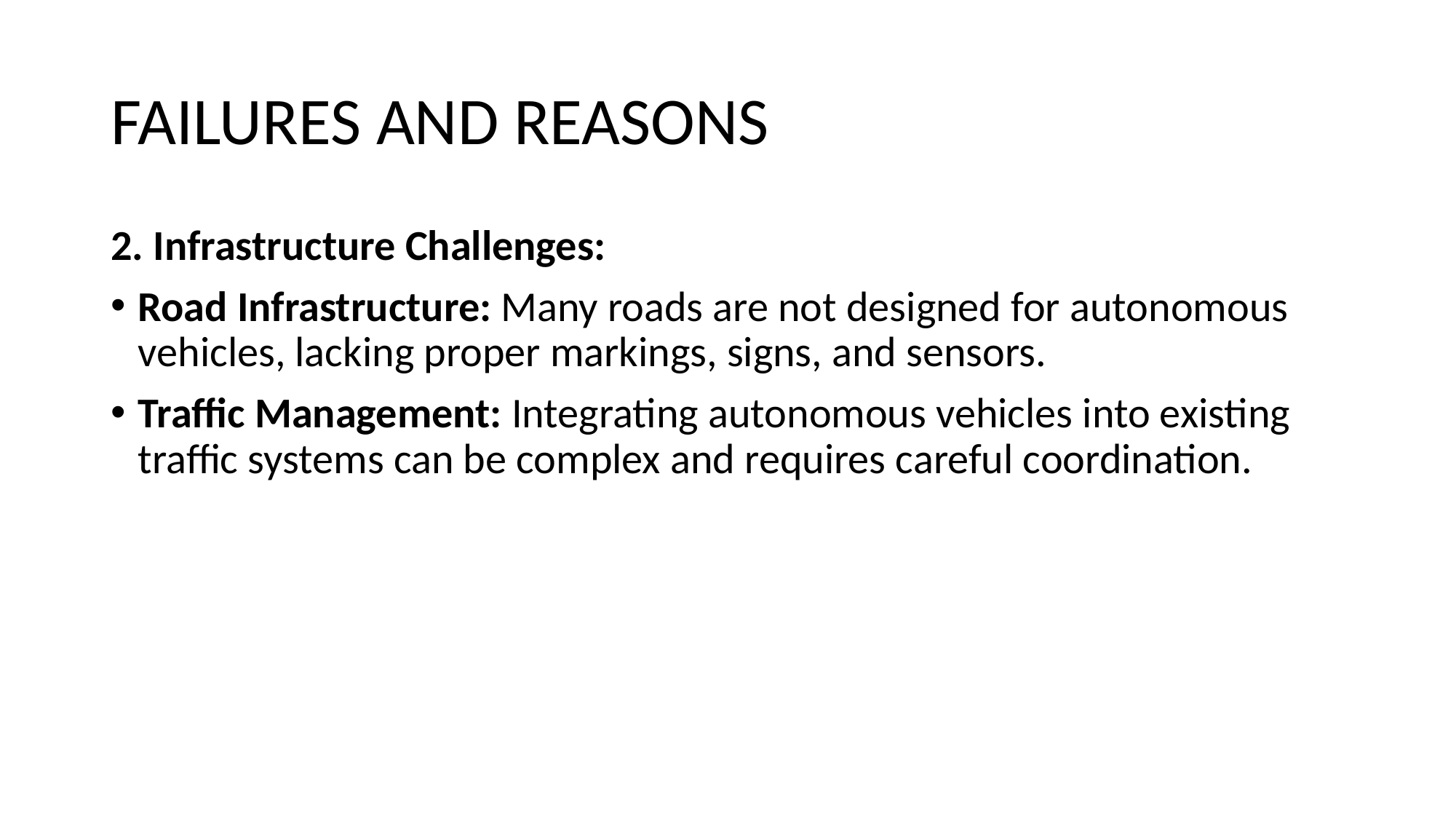

# FAILURES AND REASONS
2. Infrastructure Challenges:
Road Infrastructure: Many roads are not designed for autonomous vehicles, lacking proper markings, signs, and sensors.
Traffic Management: Integrating autonomous vehicles into existing traffic systems can be complex and requires careful coordination.